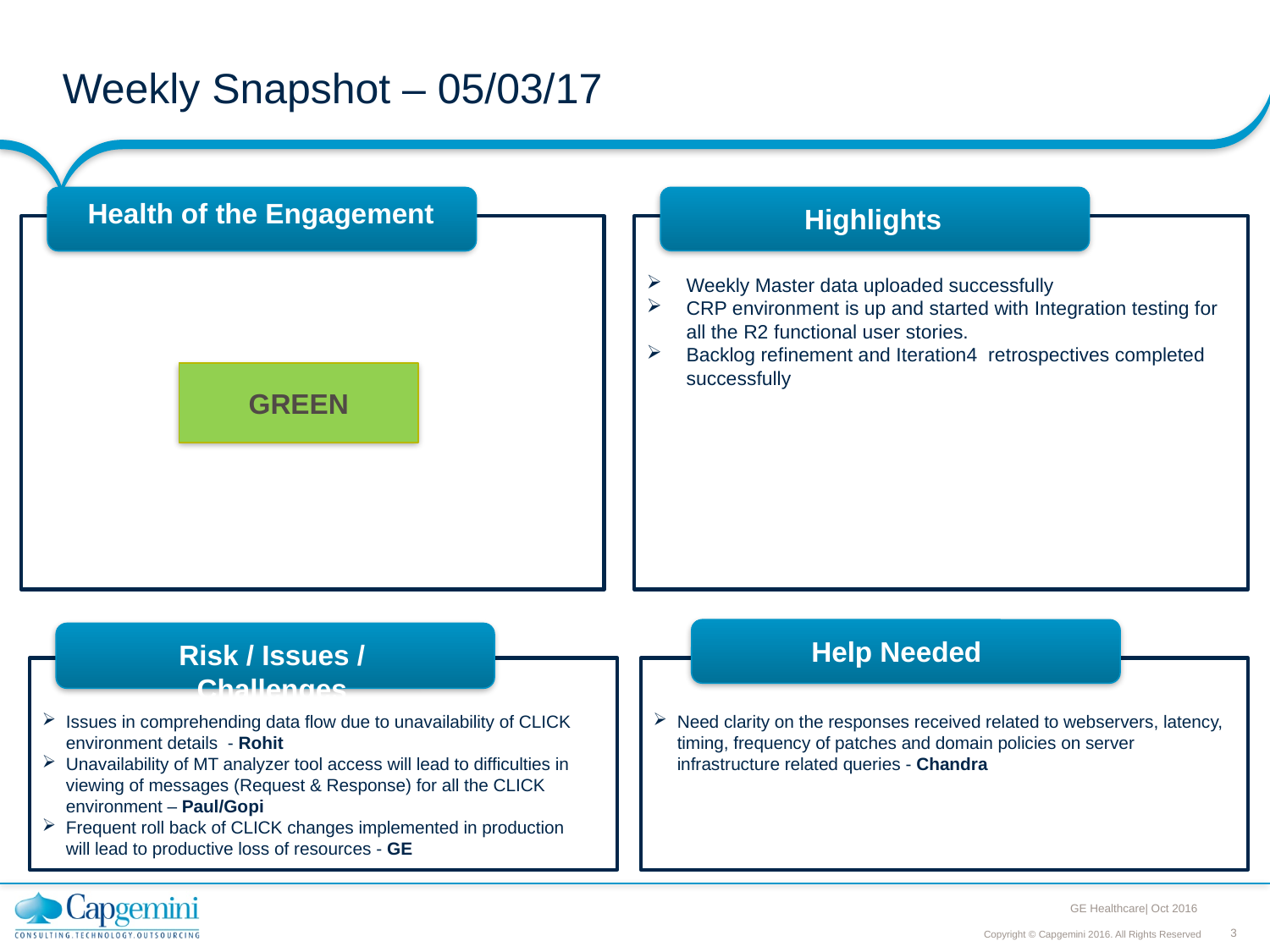

Weekly Snapshot – 05/03/17

Health of the Engagement
Highlights

Weekly Master data uploaded successfully
CRP environment is up and started with Integration testing for all the R2 functional user stories.
Backlog refinement and Iteration4  retrospectives completed successfully

GREEN

Help Needed
Risk / Issues / Challenges

Issues in comprehending data flow due to unavailability of CLICK environment details  - Rohit
Unavailability of MT analyzer tool access will lead to difficulties in viewing of messages (Request & Response) for all the CLICK environment – Paul/Gopi
Frequent roll back of CLICK changes implemented in production  will lead to productive loss of resources - GE

Need clarity on the responses received related to webservers, latency, timing, frequency of patches and domain policies on server infrastructure related queries - Chandra